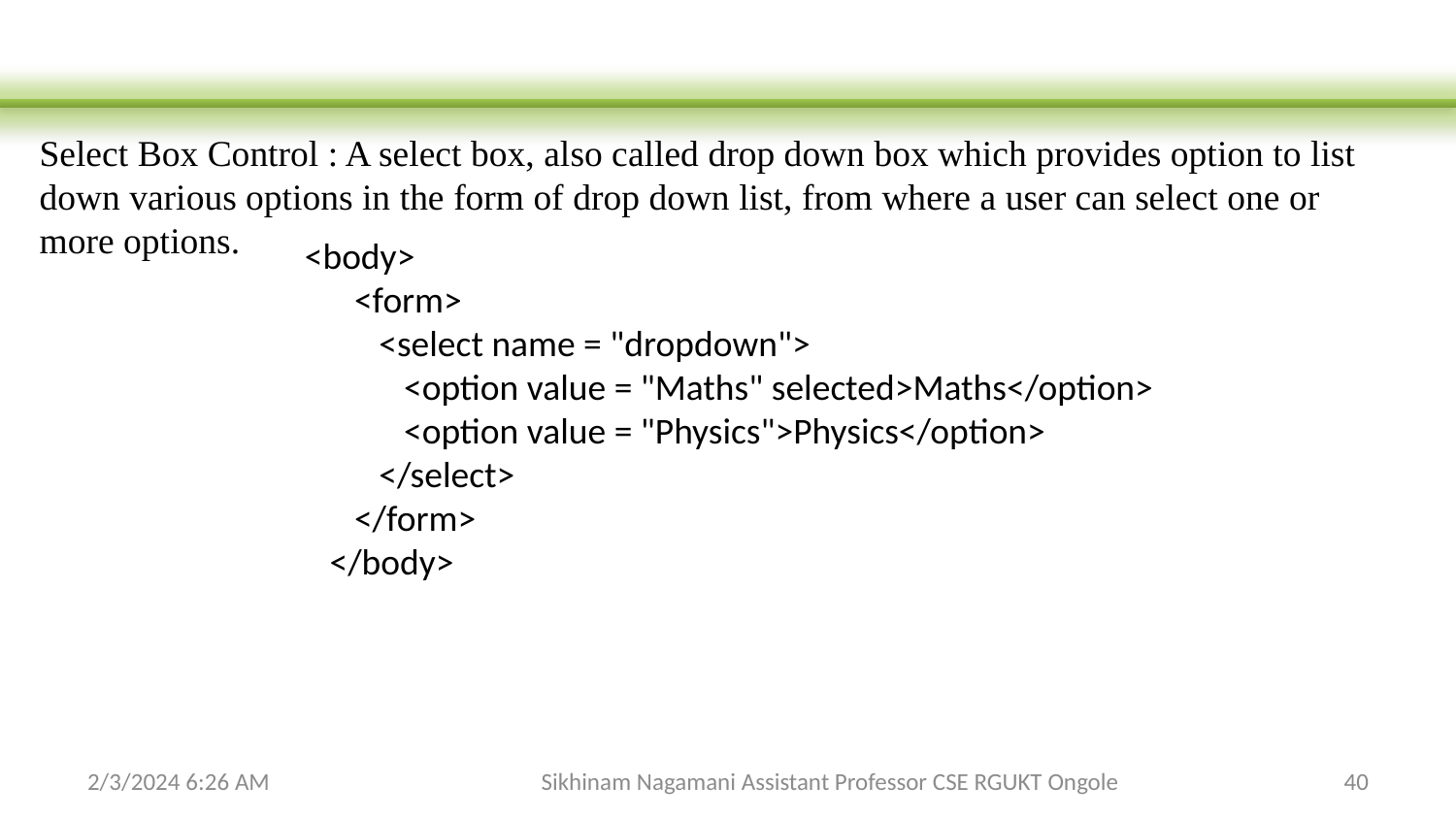

Select Box Control : A select box, also called drop down box which provides option to list down various options in the form of drop down list, from where a user can select one or more options.
<body>
      <form>
         <select name = "dropdown">
            <option value = "Maths" selected>Maths</option>
            <option value = "Physics">Physics</option>
         </select>
      </form>
   </body>
2/3/2024 6:26 AM
Sikhinam Nagamani Assistant Professor CSE RGUKT Ongole
40